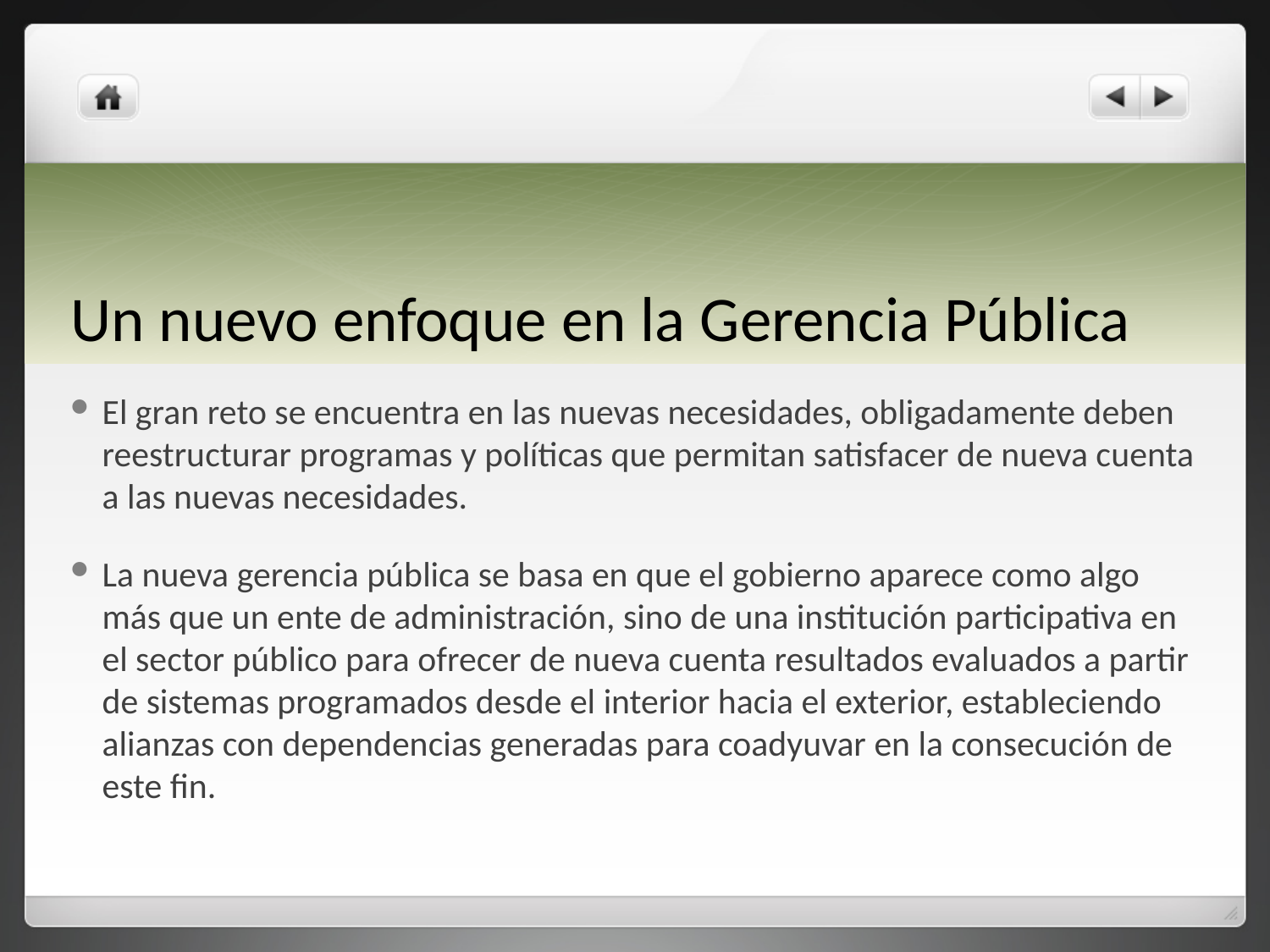

# Un nuevo enfoque en la Gerencia Pública
El gran reto se encuentra en las nuevas necesidades, obligadamente deben reestructurar programas y políticas que permitan satisfacer de nueva cuenta a las nuevas necesidades.
La nueva gerencia pública se basa en que el gobierno aparece como algo más que un ente de administración, sino de una institución participativa en el sector público para ofrecer de nueva cuenta resultados evaluados a partir de sistemas programados desde el interior hacia el exterior, estableciendo alianzas con dependencias generadas para coadyuvar en la consecución de este fin.